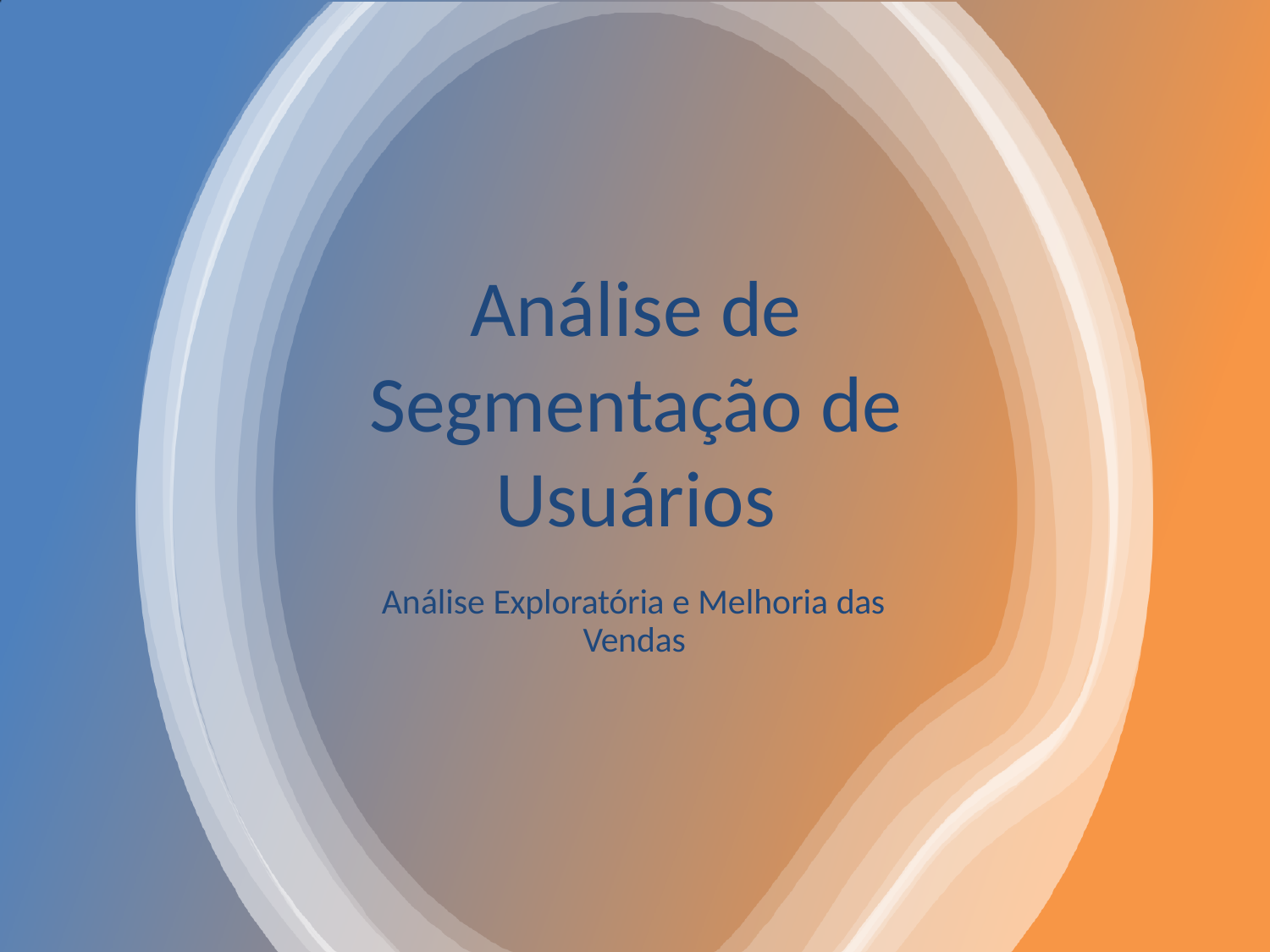

# Análise de Segmentação de Usuários
Análise Exploratória e Melhoria das Vendas